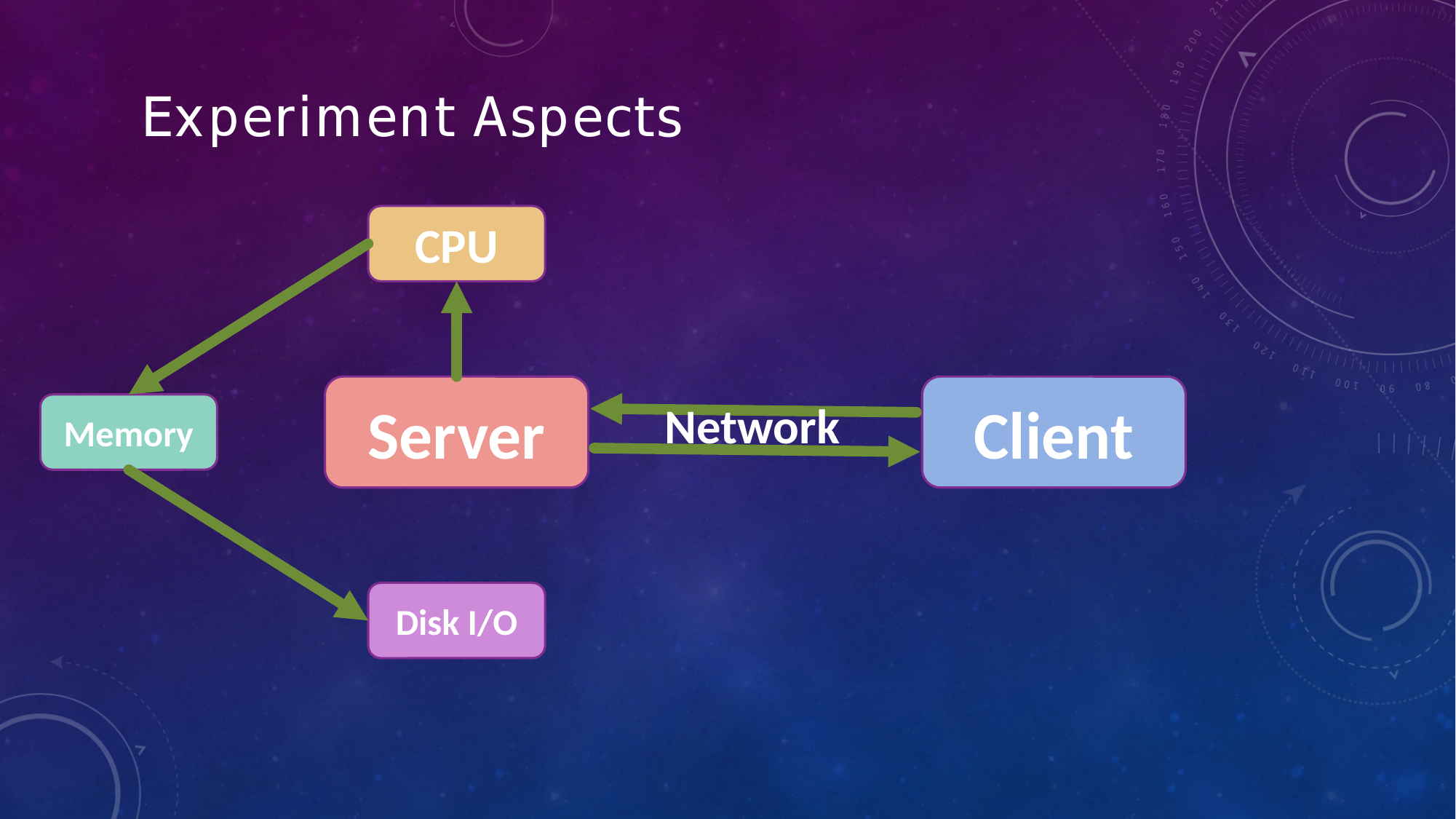

Experiment Aspects
CPU
Memory
Server
Client
Network
Disk I/O